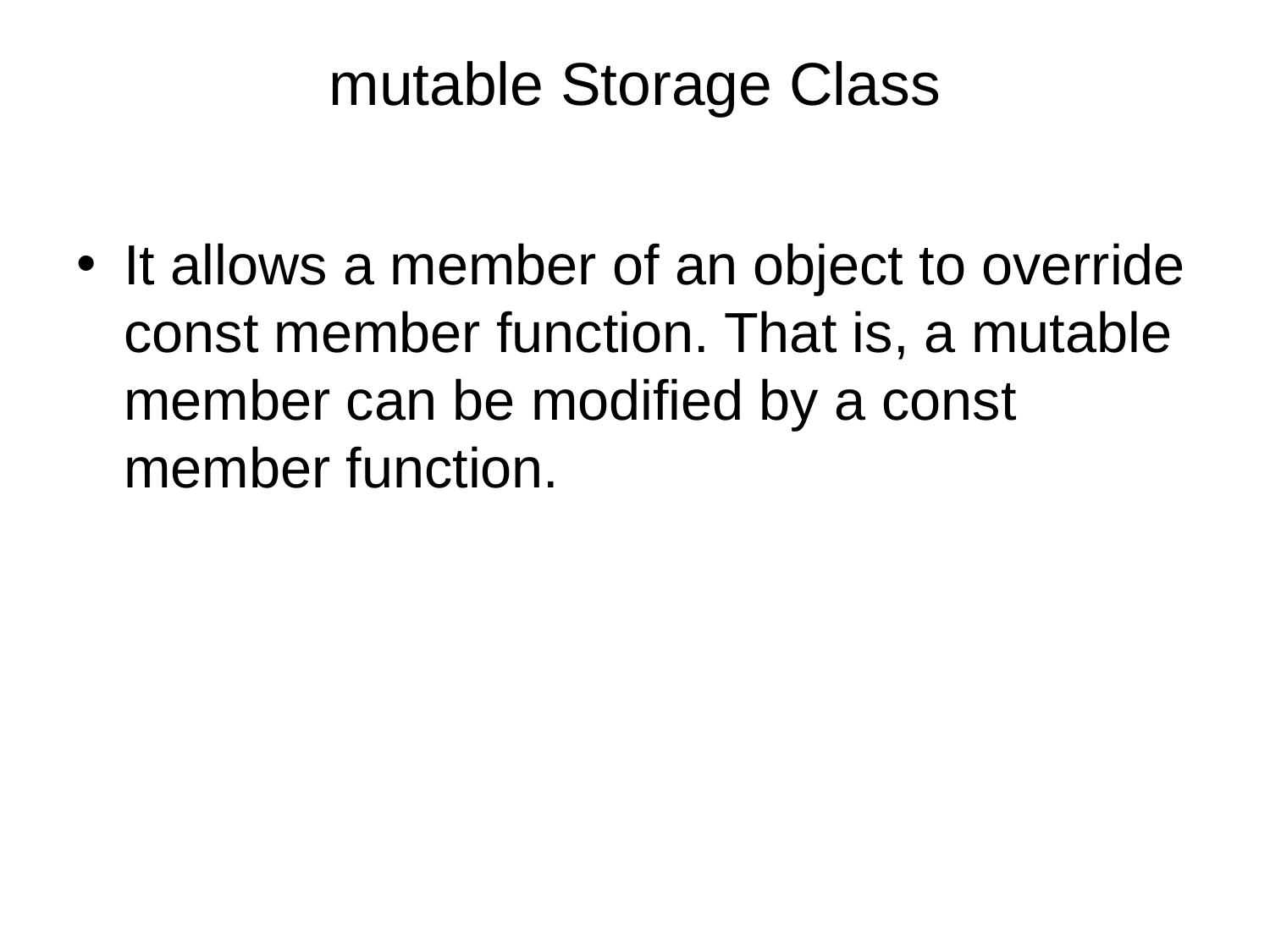

# mutable Storage Class
It allows a member of an object to override const member function. That is, a mutable member can be modified by a const member function.